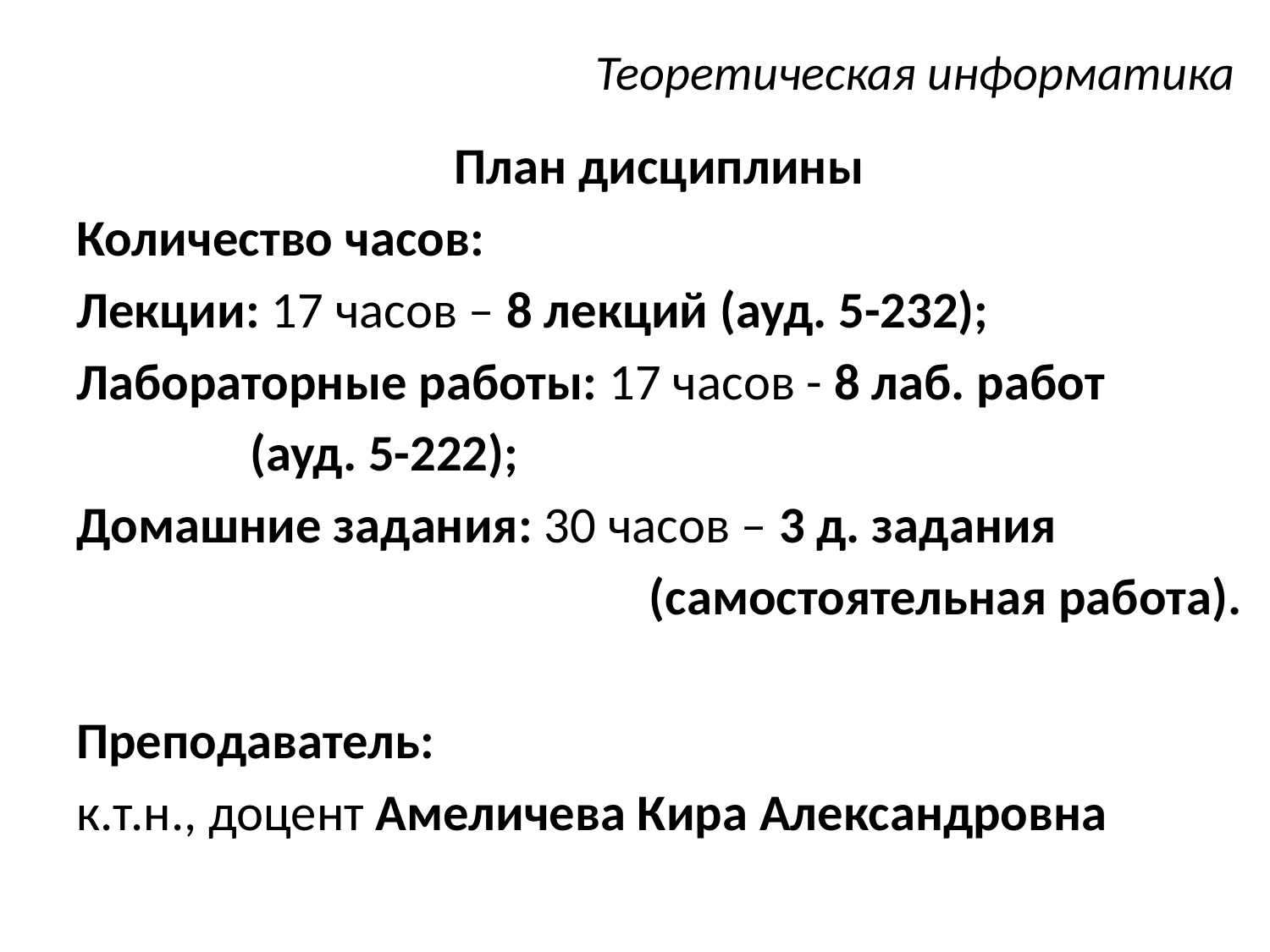

# Теоретическая информатика
План дисциплины
Количество часов:
Лекции: 17 часов – 8 лекций (ауд. 5-232);
Лабораторные работы: 17 часов - 8 лаб. работ
					     (ауд. 5-222);
Домашние задания: 30 часов – 3 д. задания
(самостоятельная работа).

Преподаватель:
к.т.н., доцент Амеличева Кира Александровна